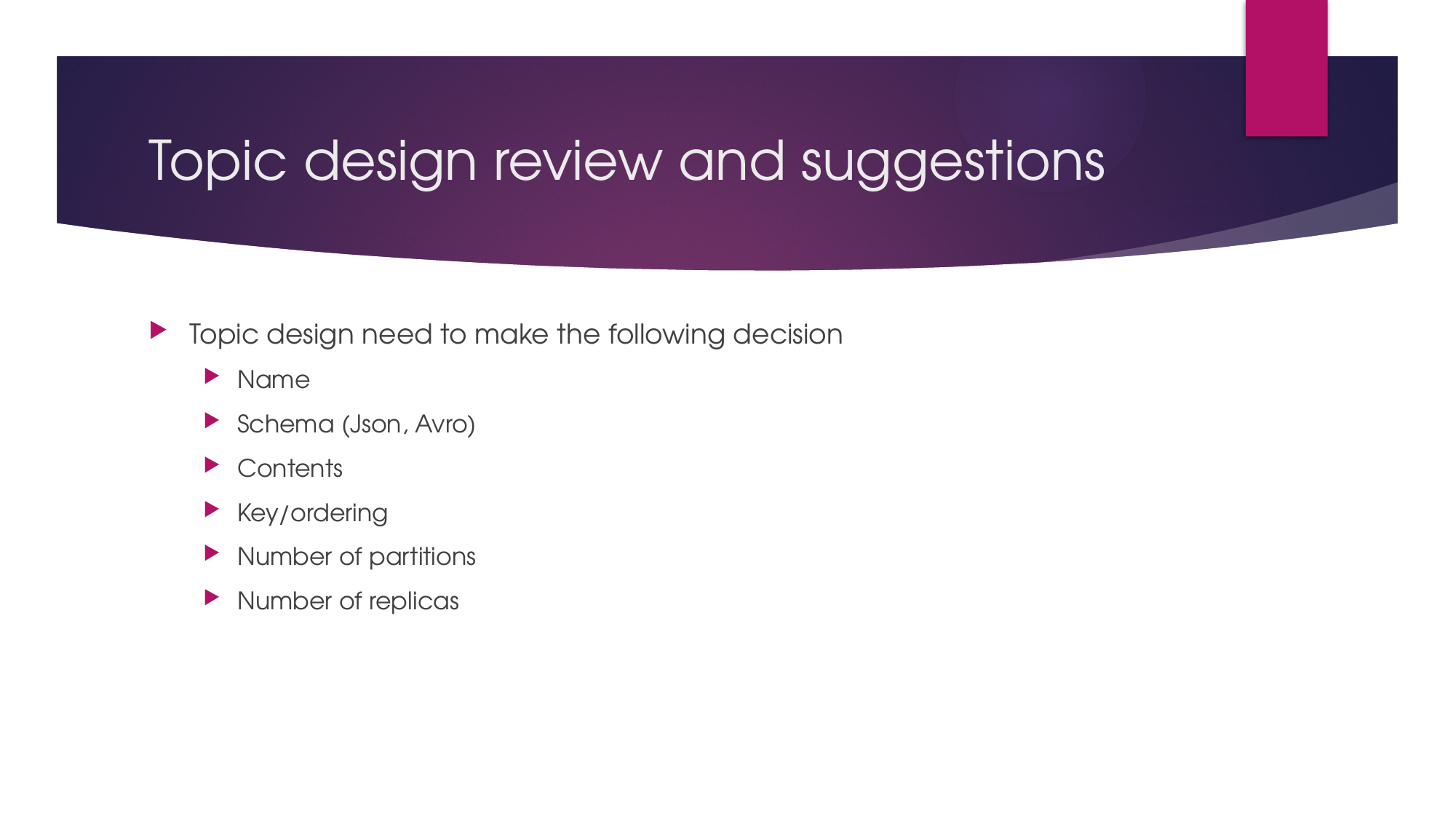

# Topic design review and suggestions
Topic design need to make the following decision
Name
Schema (Json, Avro)
Contents
Key/ordering
Number of partitions
Number of replicas